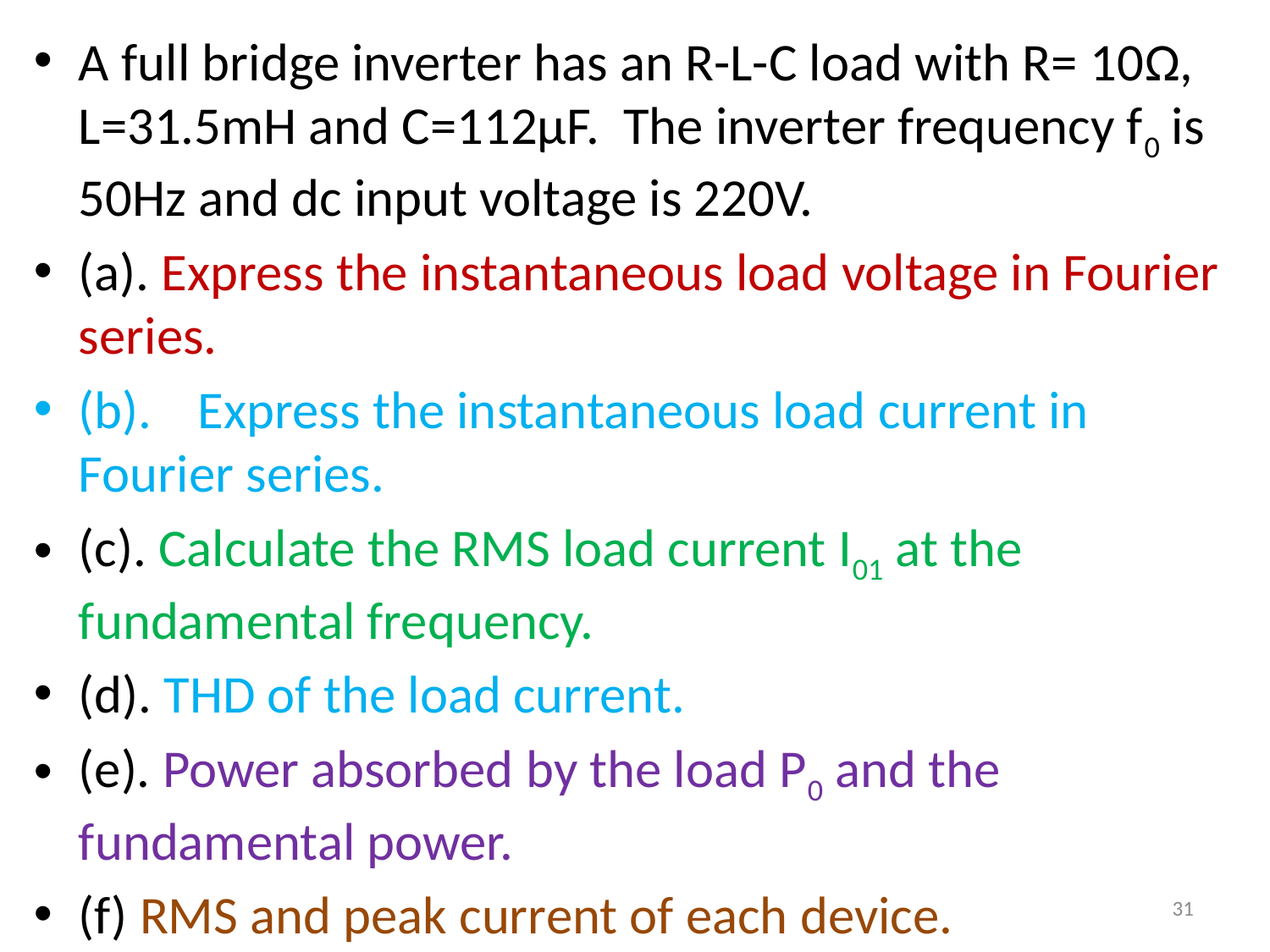

A full bridge inverter has an R-L-C load with R= 10Ω, L=31.5mH and C=112µF.  The inverter frequency f0 is 50Hz and dc input voltage is 220V.
(a). Express the instantaneous load voltage in Fourier series.
(b).	Express the instantaneous load current in Fourier series.
(c). Calculate the RMS load current I01 at the fundamental frequency.
(d). THD of the load current.
(e). Power absorbed by the load P0 and the fundamental power.
(f) RMS and peak current of each device.
31